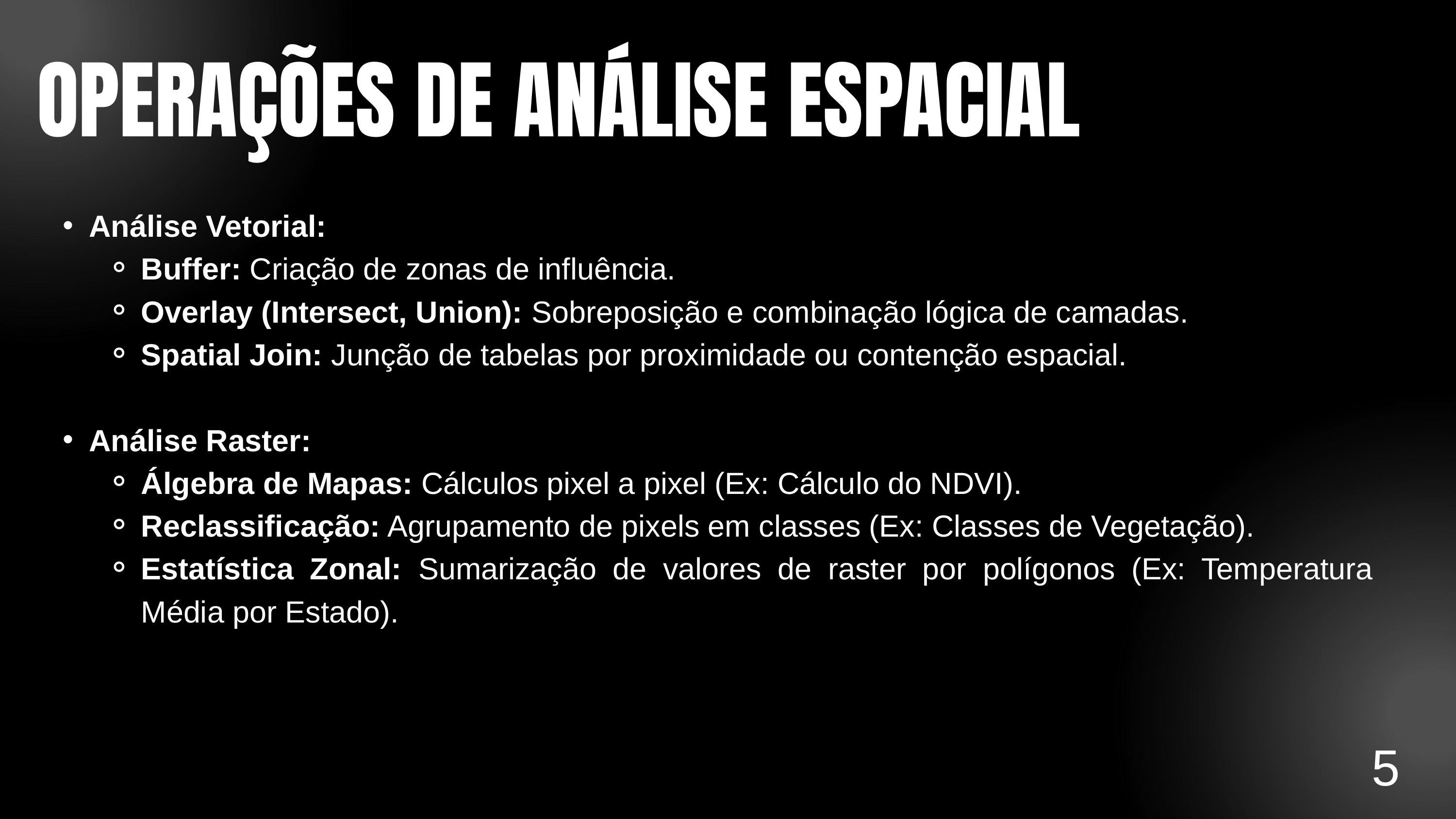

OPERAÇÕES DE ANÁLISE ESPACIAL
Análise Vetorial:
Buffer: Criação de zonas de influência.
Overlay (Intersect, Union): Sobreposição e combinação lógica de camadas.
Spatial Join: Junção de tabelas por proximidade ou contenção espacial.

Análise Raster:
Álgebra de Mapas: Cálculos pixel a pixel (Ex: Cálculo do NDVI).
Reclassificação: Agrupamento de pixels em classes (Ex: Classes de Vegetação).
Estatística Zonal: Sumarização de valores de raster por polígonos (Ex: Temperatura Média por Estado).

5